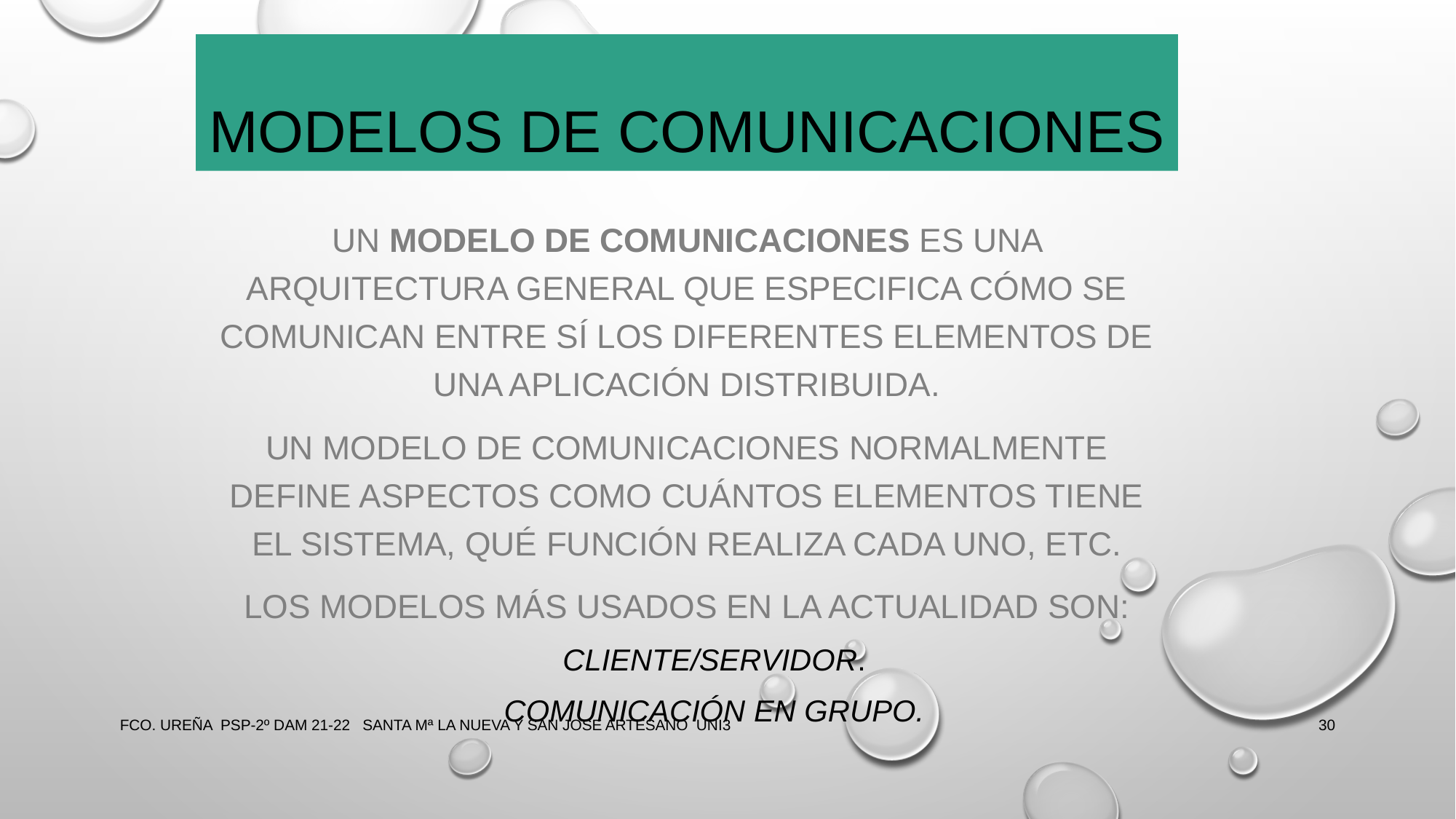

Modelos de comunicaciones
Un modelo de comunicaciones es una arquitectura general que especifica cómo se comunican entre sí los diferentes elementos de una aplicación distribuida.
Un modelo de comunicaciones normalmente define aspectos como cuántos elementos tiene el sistema, qué función realiza cada uno, etc.
Los modelos más usados en la actualidad son:
Cliente/servidor.
Comunicación en grupo.
FCO. UREÑA  PSP-2º DAM 21-22   SANTA Mª LA NUEVA Y SAN JOSE ARTESANO  UNI3
30